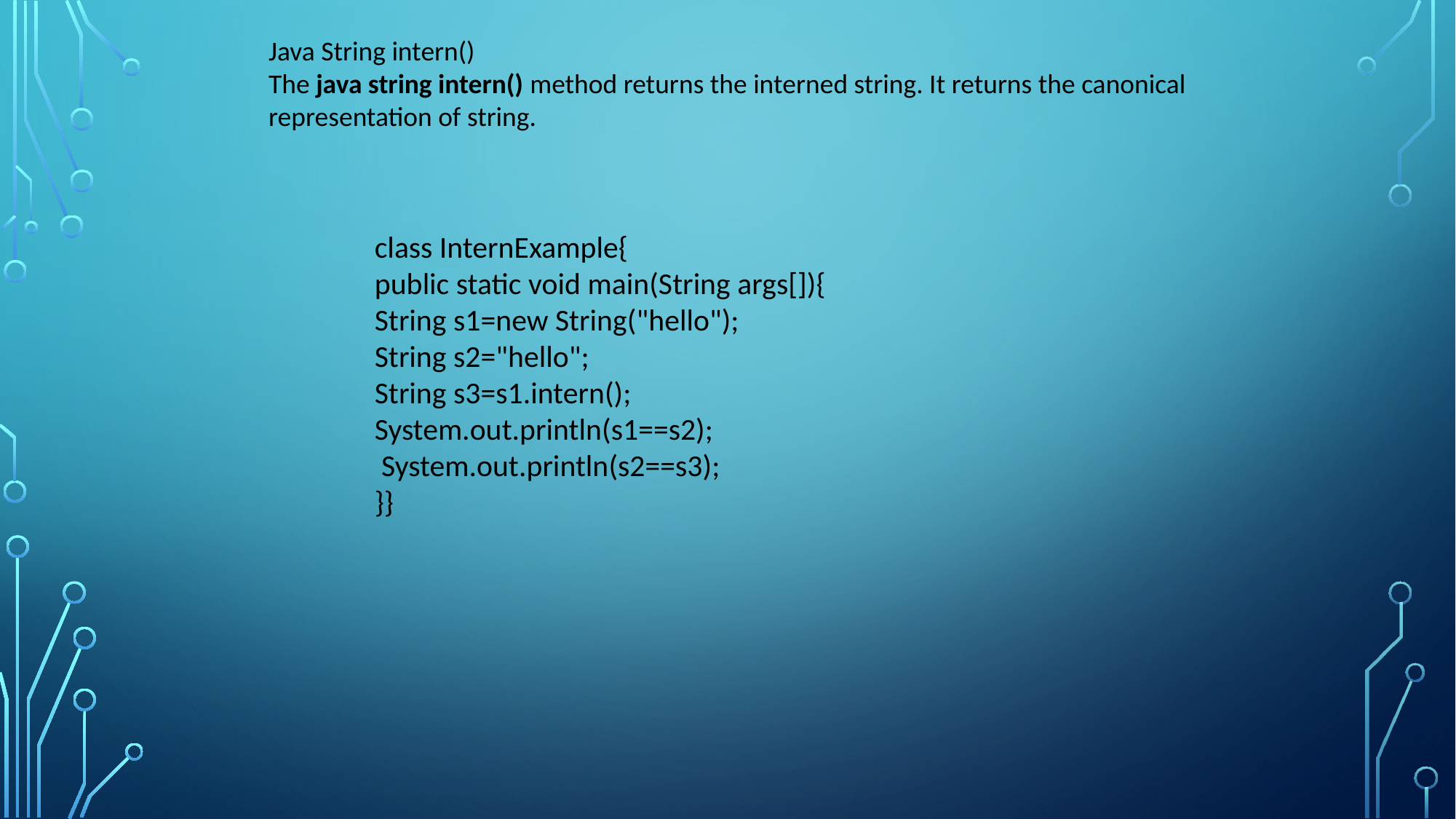

Java String intern()
The java string intern() method returns the interned string. It returns the canonical representation of string.
class InternExample{
public static void main(String args[]){
String s1=new String("hello");
String s2="hello";
String s3=s1.intern();
System.out.println(s1==s2);
 System.out.println(s2==s3);
}}